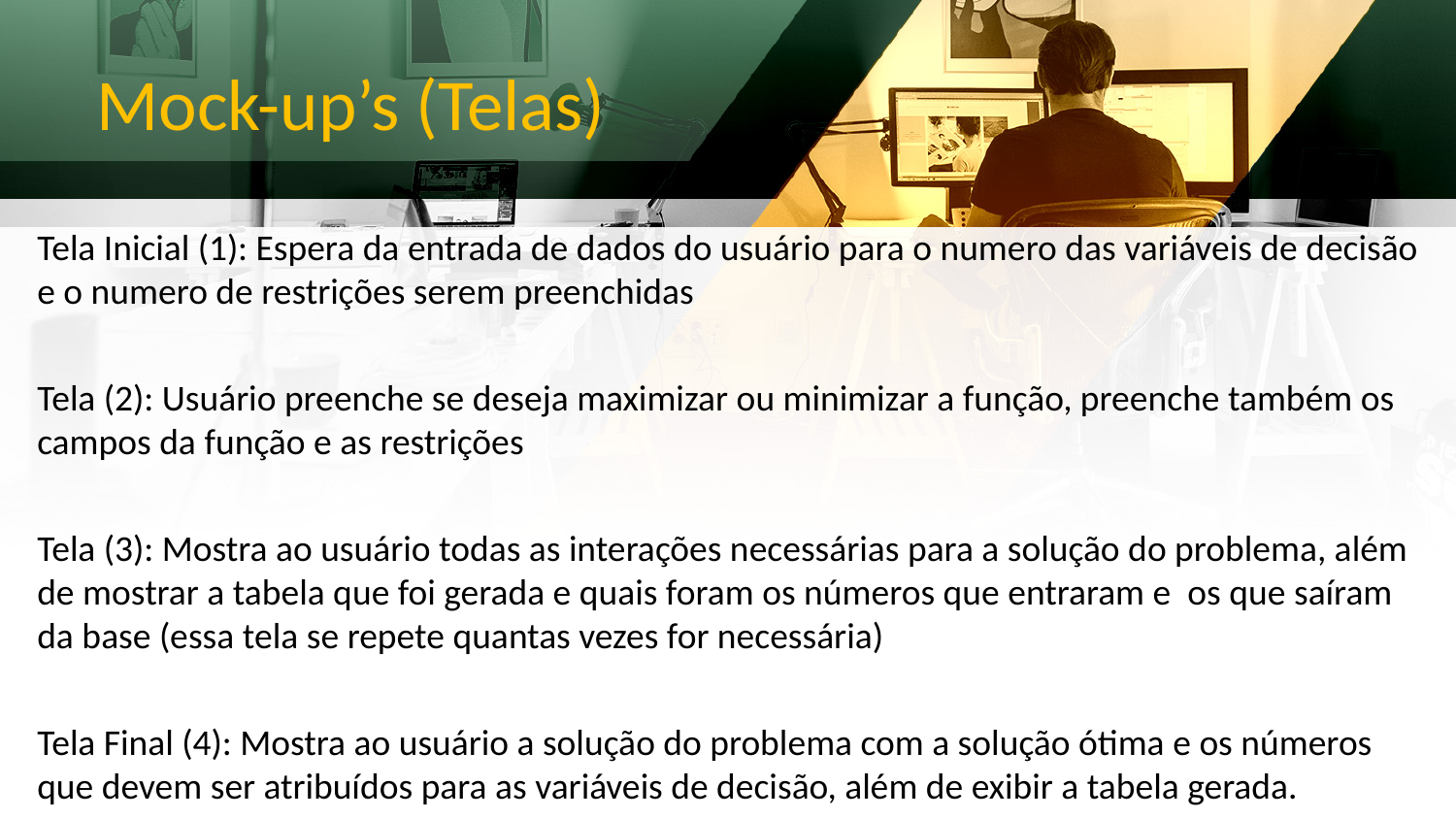

Mock-up’s (Telas)
Tela Inicial (1): Espera da entrada de dados do usuário para o numero das variáveis de decisão e o numero de restrições serem preenchidas

Tela (2): Usuário preenche se deseja maximizar ou minimizar a função, preenche também os campos da função e as restrições

Tela (3): Mostra ao usuário todas as interações necessárias para a solução do problema, além de mostrar a tabela que foi gerada e quais foram os números que entraram e  os que saíram da base (essa tela se repete quantas vezes for necessária)

Tela Final (4): Mostra ao usuário a solução do problema com a solução ótima e os números que devem ser atribuídos para as variáveis de decisão, além de exibir a tabela gerada.